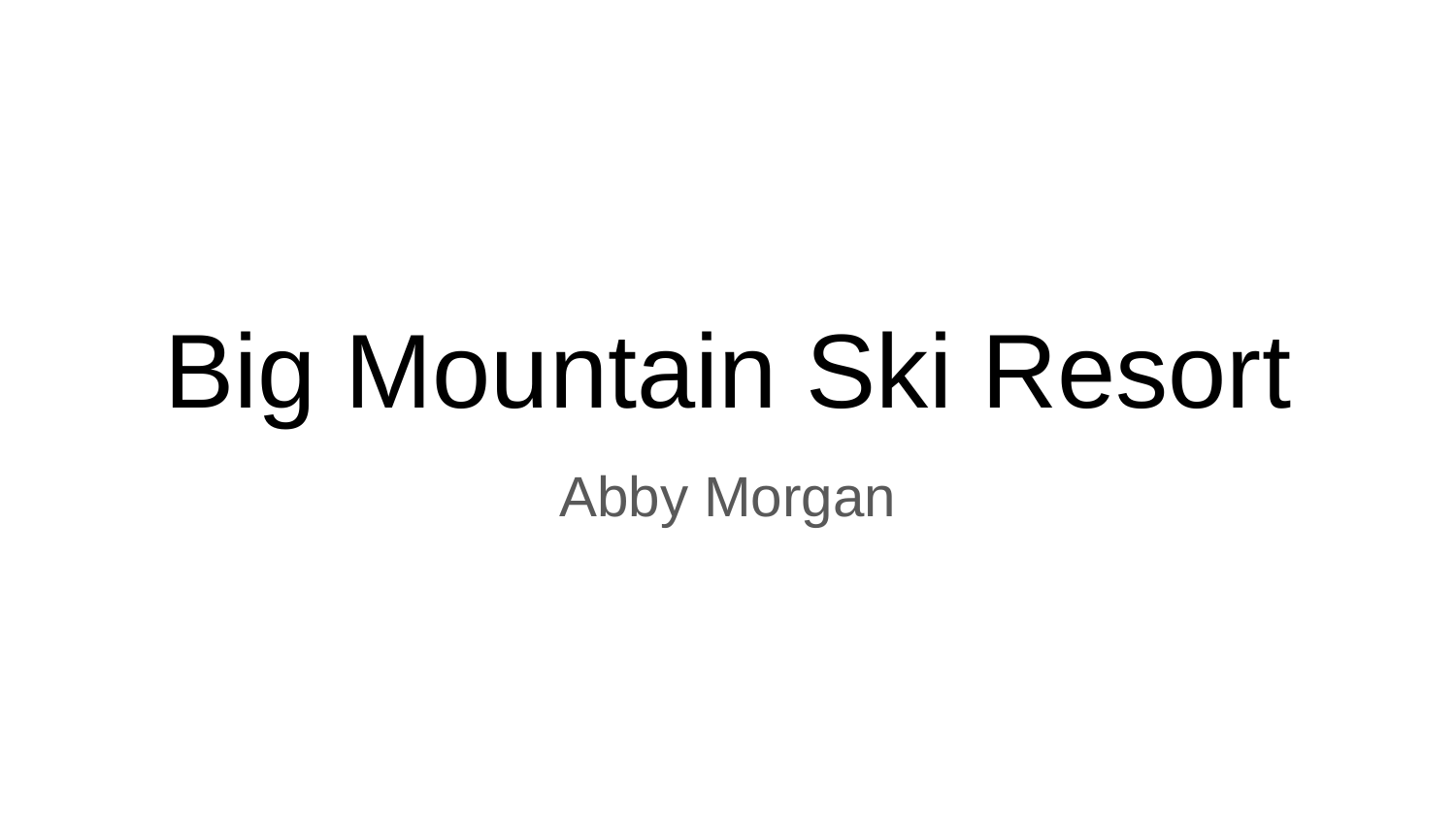

# Big Mountain Ski Resort
Abby Morgan